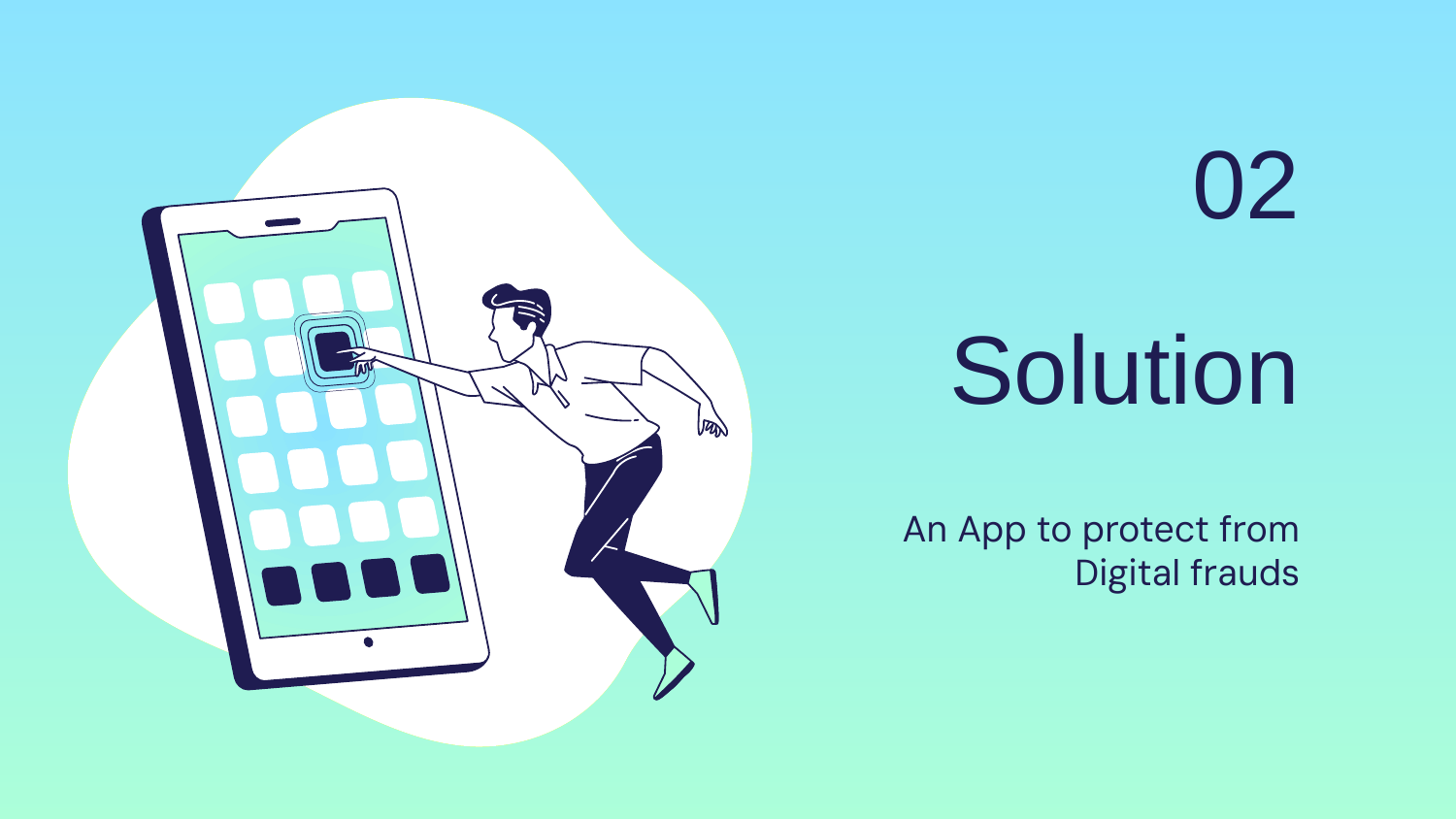

02
# Solution
An App to protect from Digital frauds